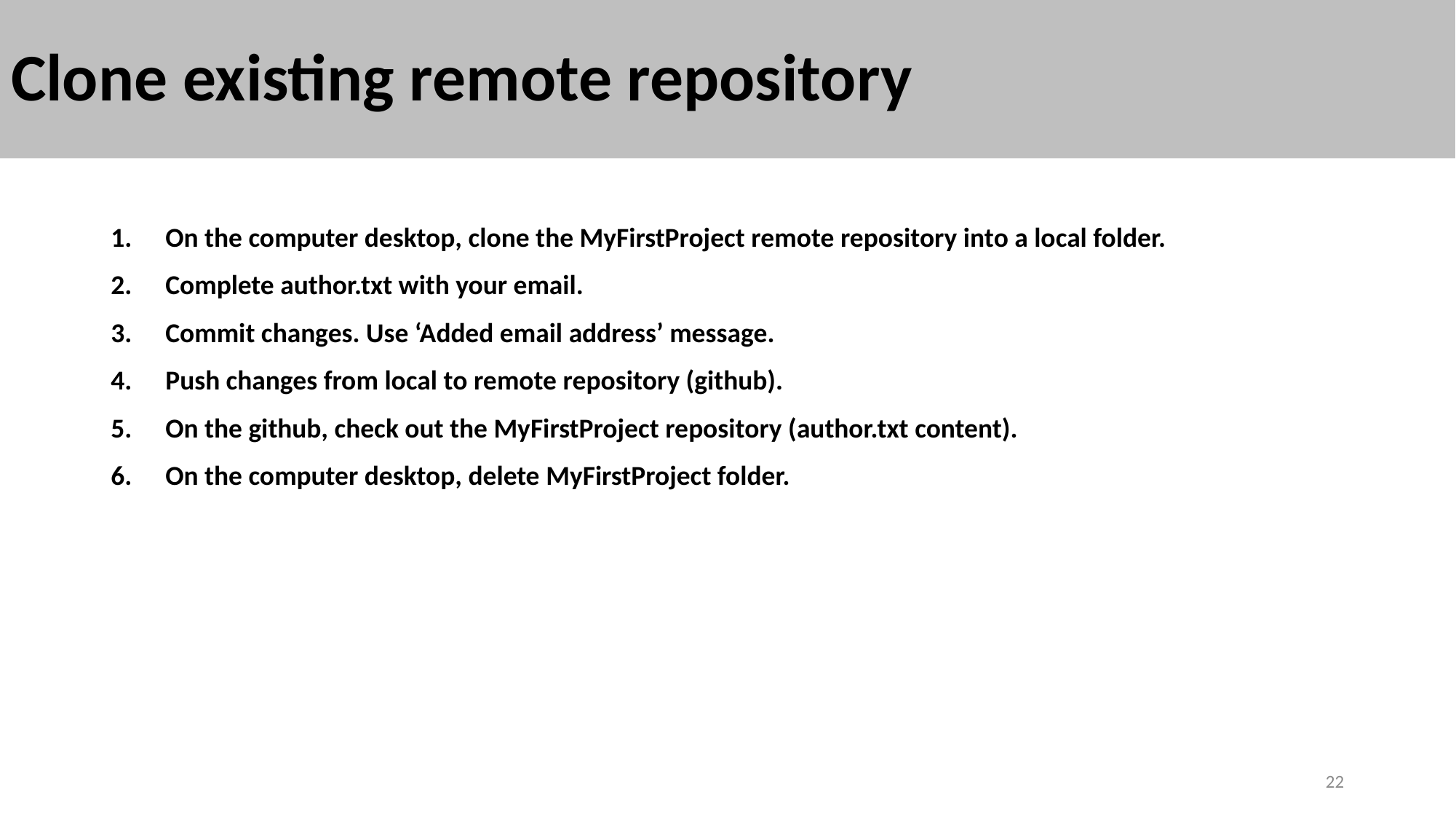

# Clone existing remote repository
On the computer desktop, clone the MyFirstProject remote repository into a local folder.
Complete author.txt with your email.
Commit changes. Use ‘Added email address’ message.
Push changes from local to remote repository (github).
On the github, check out the MyFirstProject repository (author.txt content).
On the computer desktop, delete MyFirstProject folder.
22